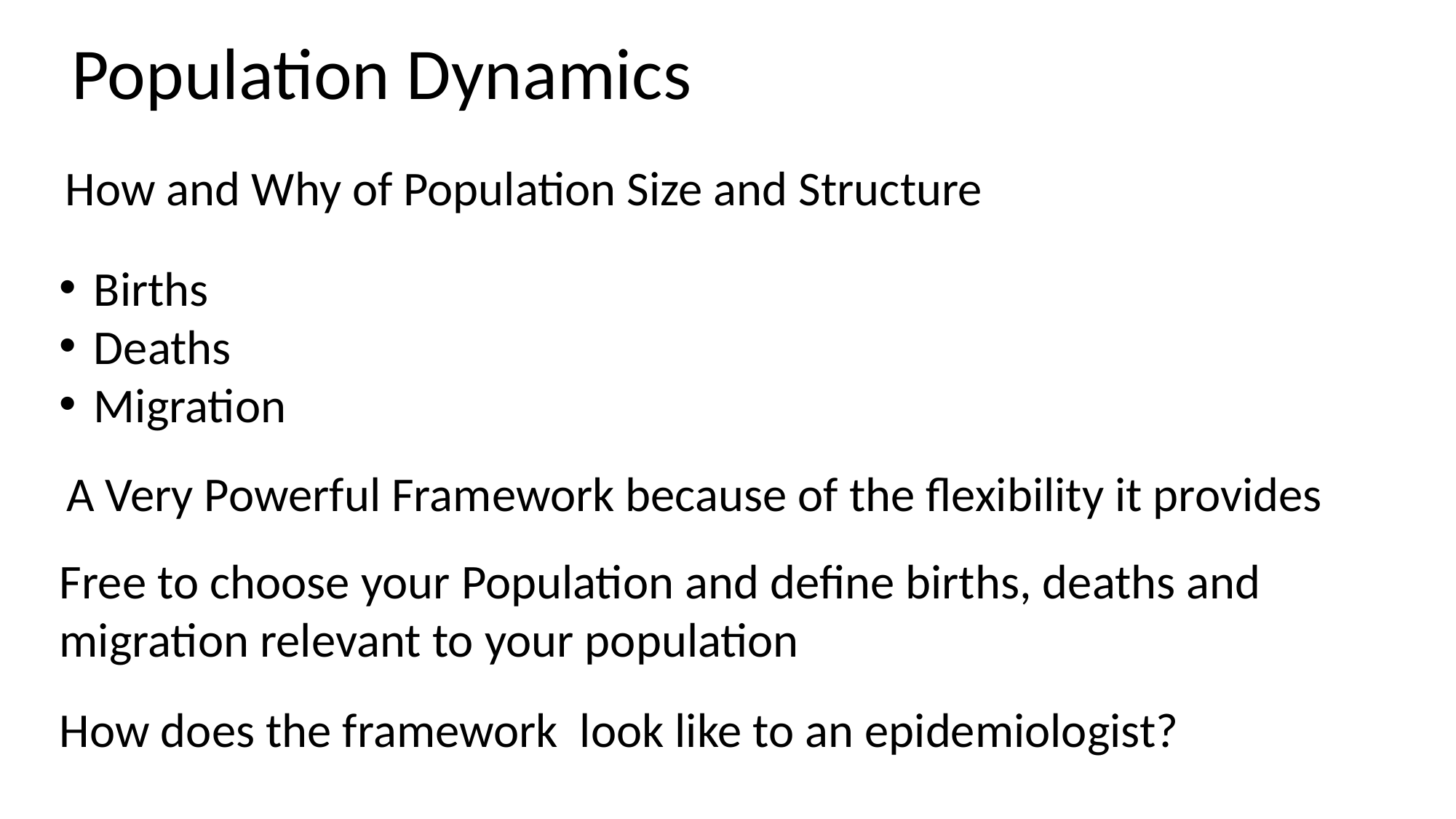

Population Dynamics
How and Why of Population Size and Structure
Births
Deaths
Migration
A Very Powerful Framework because of the flexibility it provides
Free to choose your Population and define births, deaths and migration relevant to your population
How does the framework  look like to an epidemiologist?